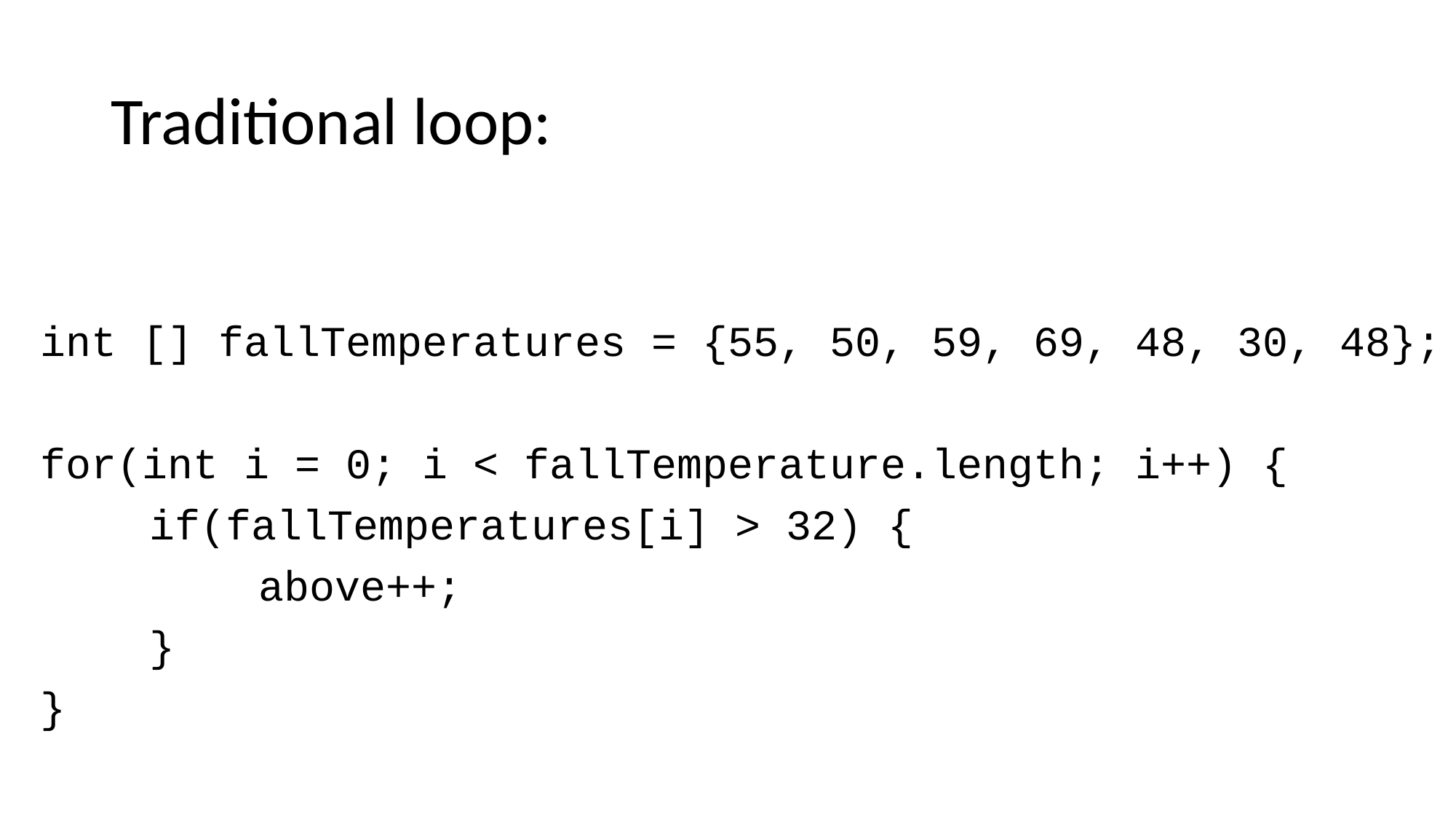

# Traditional loop:
int [] fallTemperatures = {55, 50, 59, 69, 48, 30, 48};

for(int i = 0; i < fallTemperature.length; i++) {
	if(fallTemperatures[i] > 32) {
		above++;
	}
}